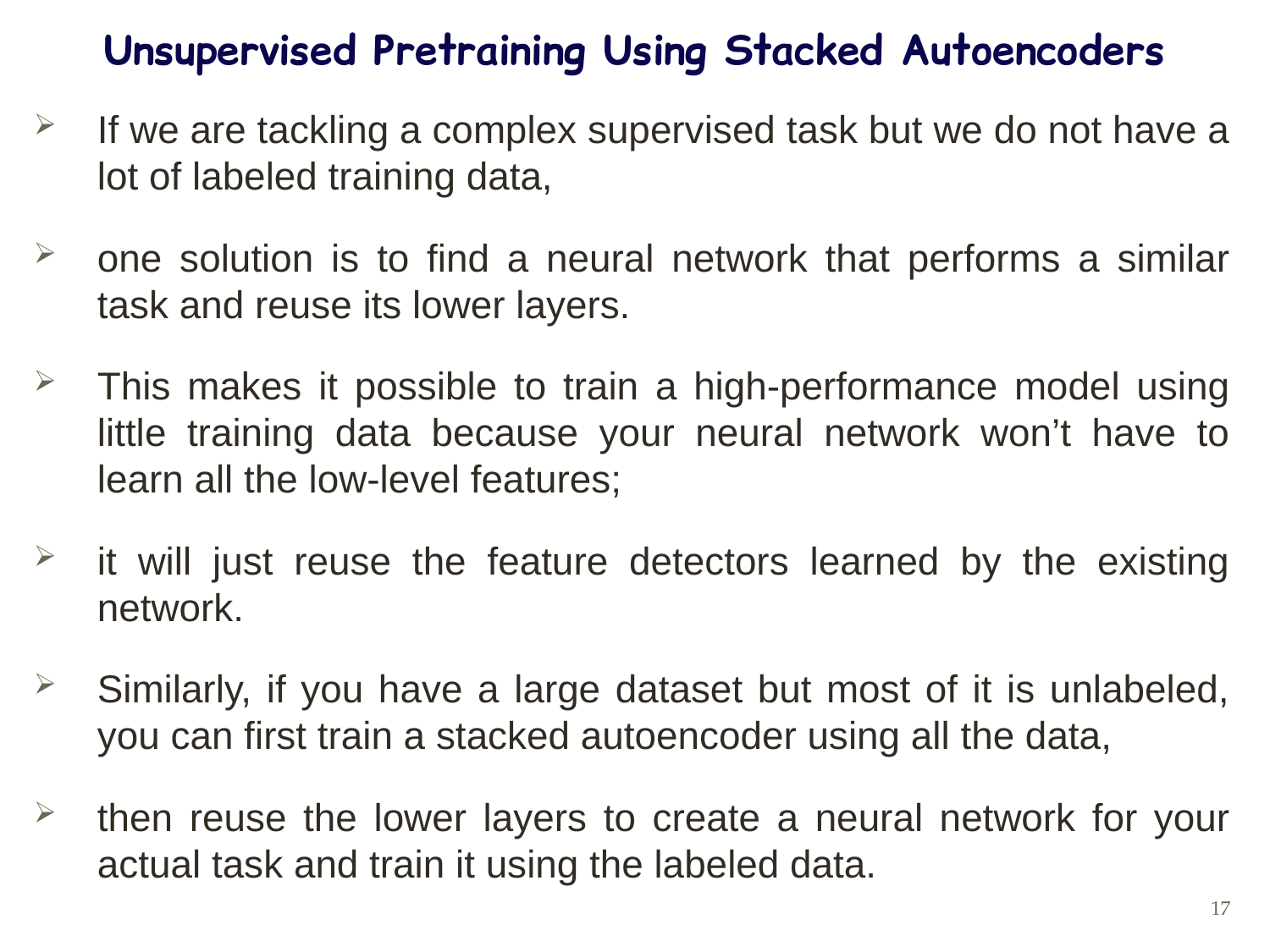

# Unsupervised Pretraining Using Stacked Autoencoders
If we are tackling a complex supervised task but we do not have a lot of labeled training data,
one solution is to find a neural network that performs a similar task and reuse its lower layers.
This makes it possible to train a high-performance model using little training data because your neural network won’t have to learn all the low-level features;
it will just reuse the feature detectors learned by the existing network.
Similarly, if you have a large dataset but most of it is unlabeled, you can first train a stacked autoencoder using all the data,
then reuse the lower layers to create a neural network for your actual task and train it using the labeled data.
17